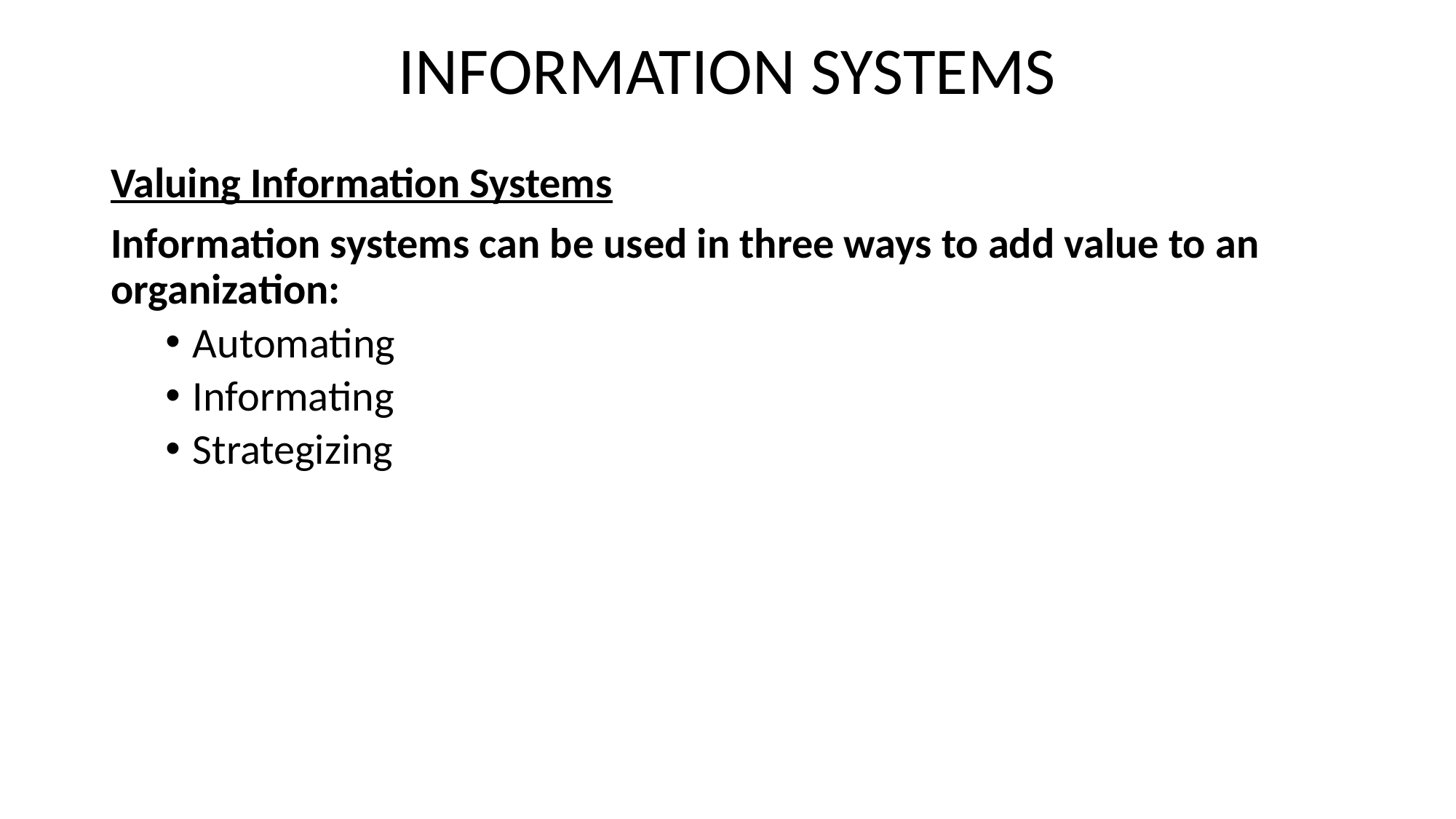

# INFORMATION SYSTEMS
Valuing Information Systems
Information systems can be used in three ways to add value to an organization:
Automating
Informating
Strategizing